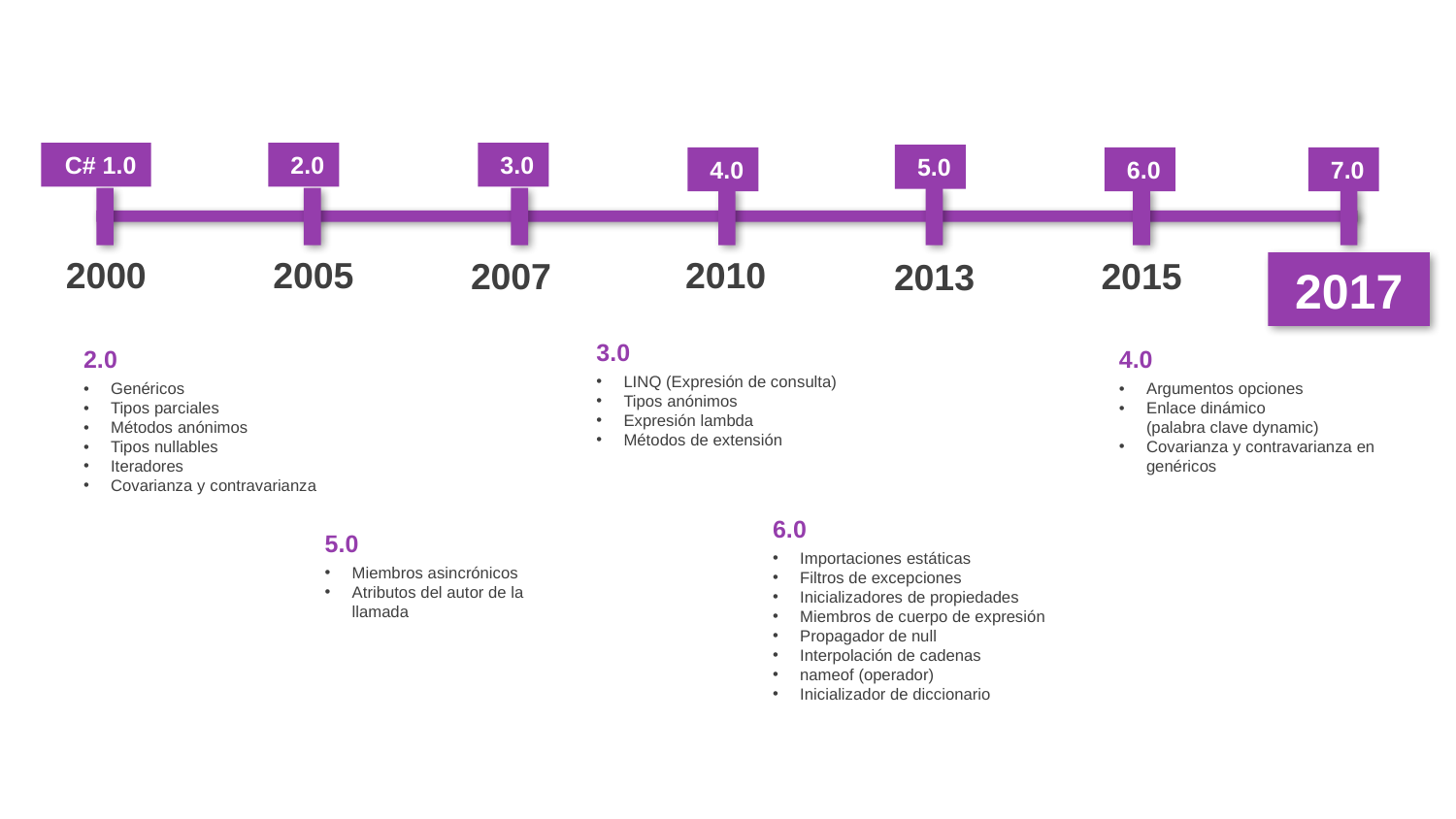

C# 1.0
2.0
3.0
5.0
4.0
6.0
7.0

2000
2005
2010
2015
2007
2013
2017
3.0
LINQ (Expresión de consulta)
Tipos anónimos
Expresión lambda
Métodos de extensión
4.0
Argumentos opciones
Enlace dinámico            (palabra clave dynamic)
Covarianza y contravarianza en genéricos

2.0
Genéricos
Tipos parciales
Métodos anónimos
Tipos nullables
Iteradores
Covarianza y contravarianza
6.0
5.0
Miembros asincrónicos
Atributos del autor de la llamada
Importaciones estáticas
Filtros de excepciones
Inicializadores de propiedades
Miembros de cuerpo de expresión
Propagador de null
Interpolación de cadenas
nameof (operador)
Inicializador de diccionario